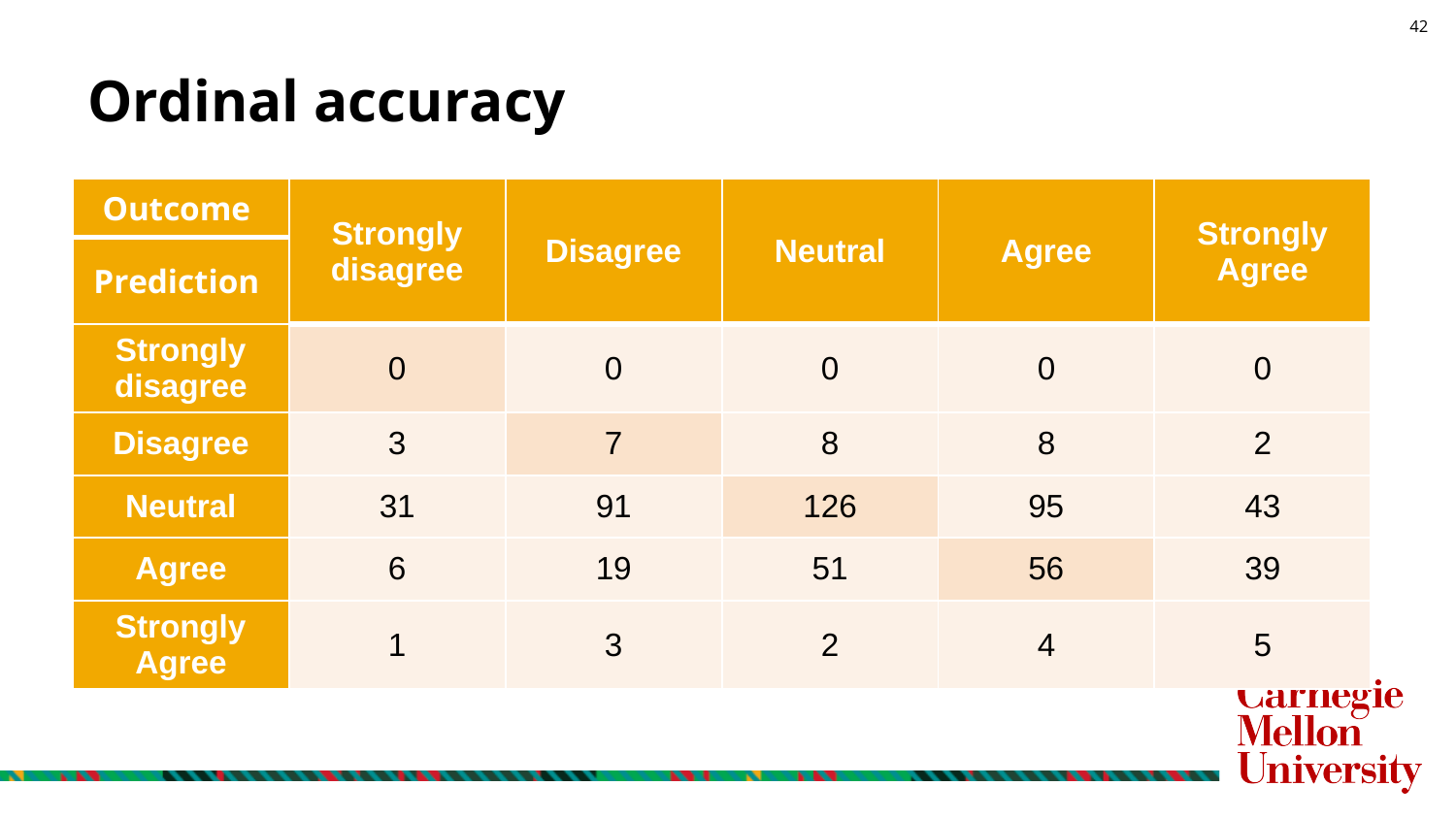

# Ordinal accuracy
| Outcome | Strongly disagree | Disagree | Neutral | Agree | Strongly Agree |
| --- | --- | --- | --- | --- | --- |
| Prediction |  |  |  |  |  |
| Strongly disagree | 0 | 0 | 0 | 0 | 0 |
| Disagree | 3 | 7 | 8 | 8 | 2 |
| Neutral | 31 | 91 | 126 | 95 | 43 |
| Agree | 6 | 19 | 51 | 56 | 39 |
| Strongly Agree | 1 | 3 | 2 | 4 | 5 |